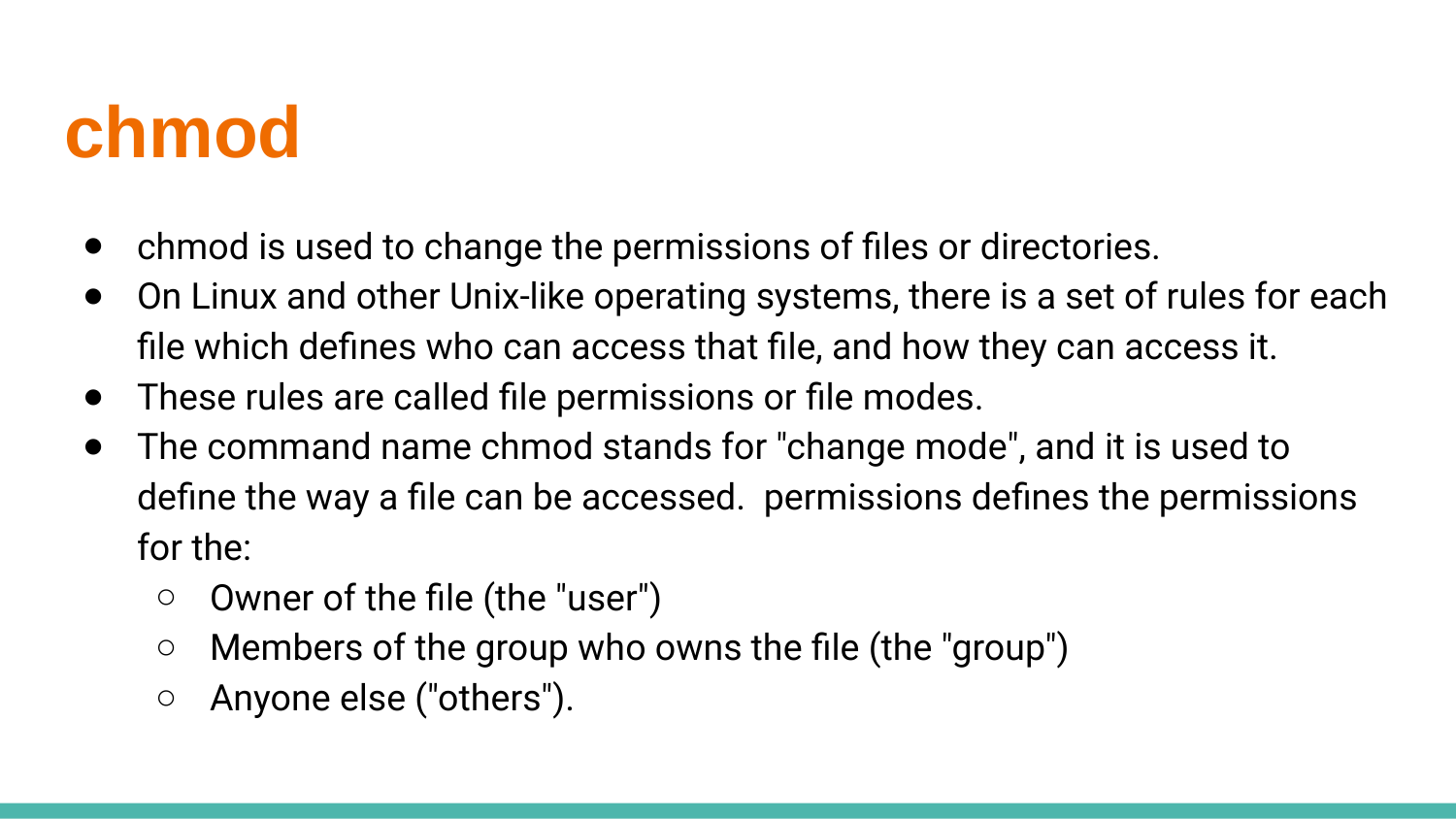

# chmod
chmod is used to change the permissions of files or directories.
On Linux and other Unix-like operating systems, there is a set of rules for each file which defines who can access that file, and how they can access it.
These rules are called file permissions or file modes.
The command name chmod stands for "change mode", and it is used to define the way a file can be accessed.  permissions defines the permissions for the:
Owner of the file (the "user")
Members of the group who owns the file (the "group")
Anyone else ("others").